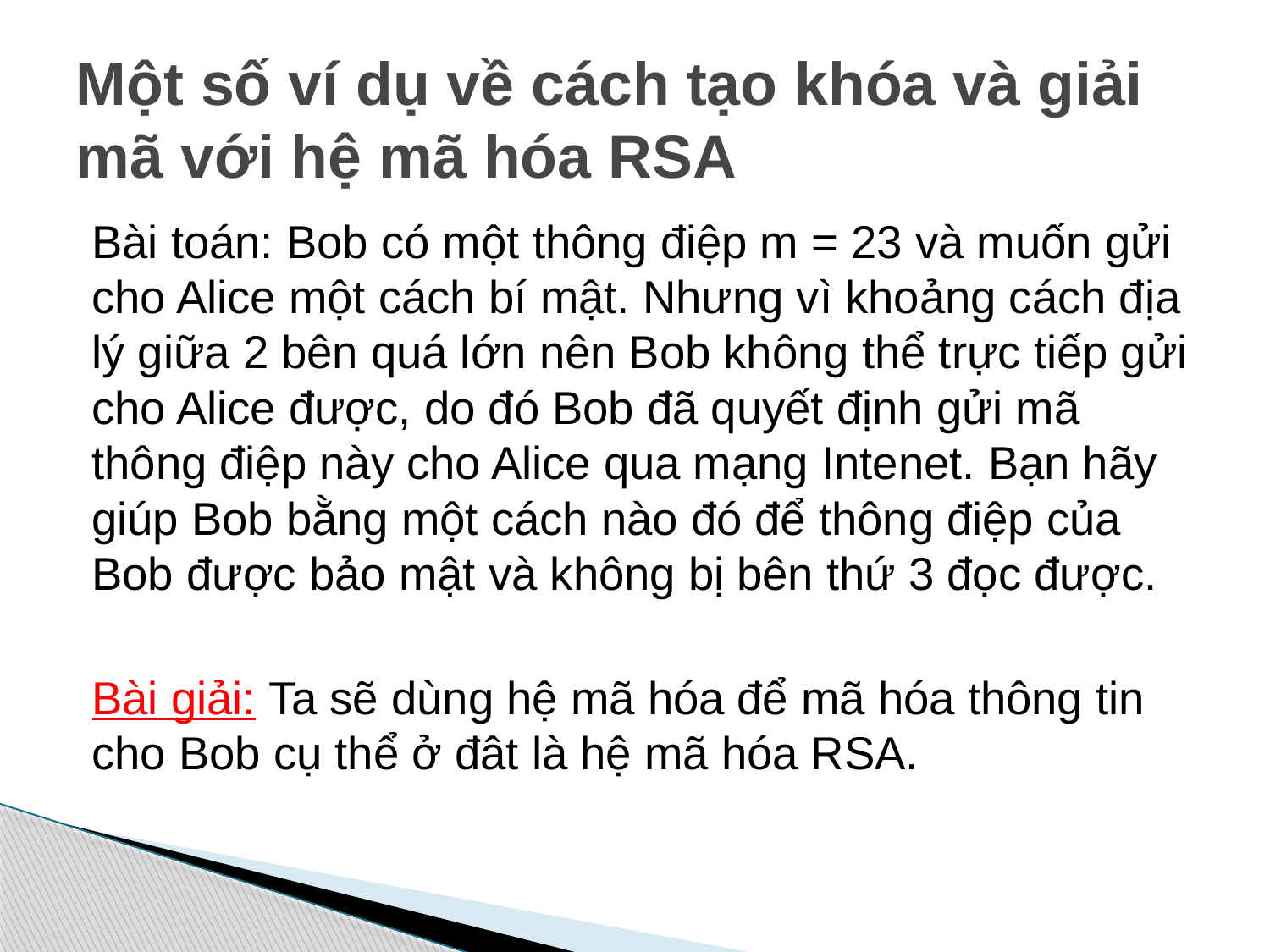

# Một số ví dụ về cách tạo khóa và giải mã với hệ mã hóa RSA
Bài toán: Bob có một thông điệp m = 23 và muốn gửi cho Alice một cách bí mật. Nhưng vì khoảng cách địa lý giữa 2 bên quá lớn nên Bob không thể trực tiếp gửi cho Alice được, do đó Bob đã quyết định gửi mã thông điệp này cho Alice qua mạng Intenet. Bạn hãy giúp Bob bằng một cách nào đó để thông điệp của Bob được bảo mật và không bị bên thứ 3 đọc được.

Bài giải: Ta sẽ dùng hệ mã hóa để mã hóa thông tin cho Bob cụ thể ở đât là hệ mã hóa RSA.